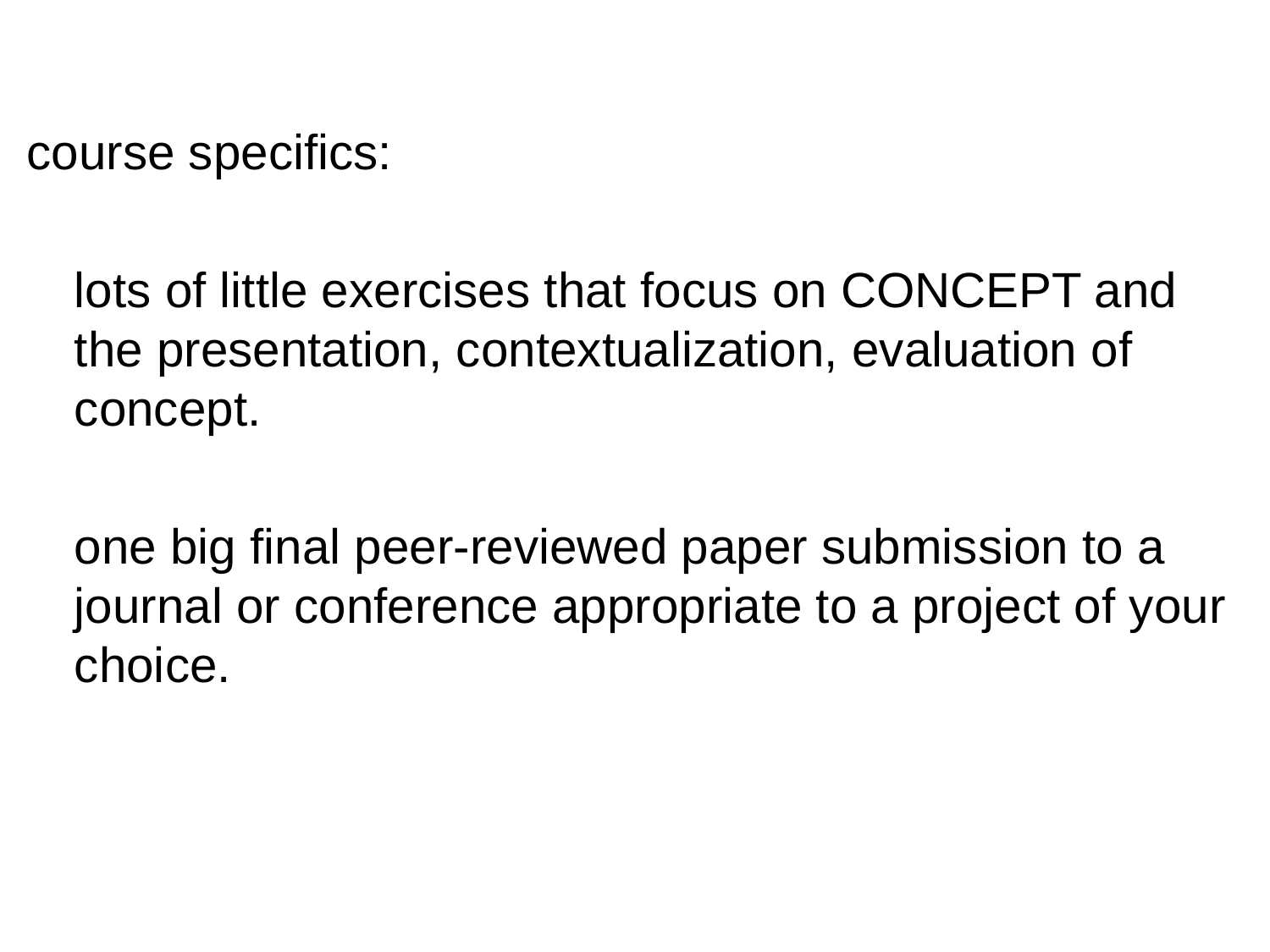

#
course specifics:

	lots of little exercises that focus on CONCEPT and the presentation, contextualization, evaluation of concept.

	one big final peer-reviewed paper submission to a journal or conference appropriate to a project of your choice.